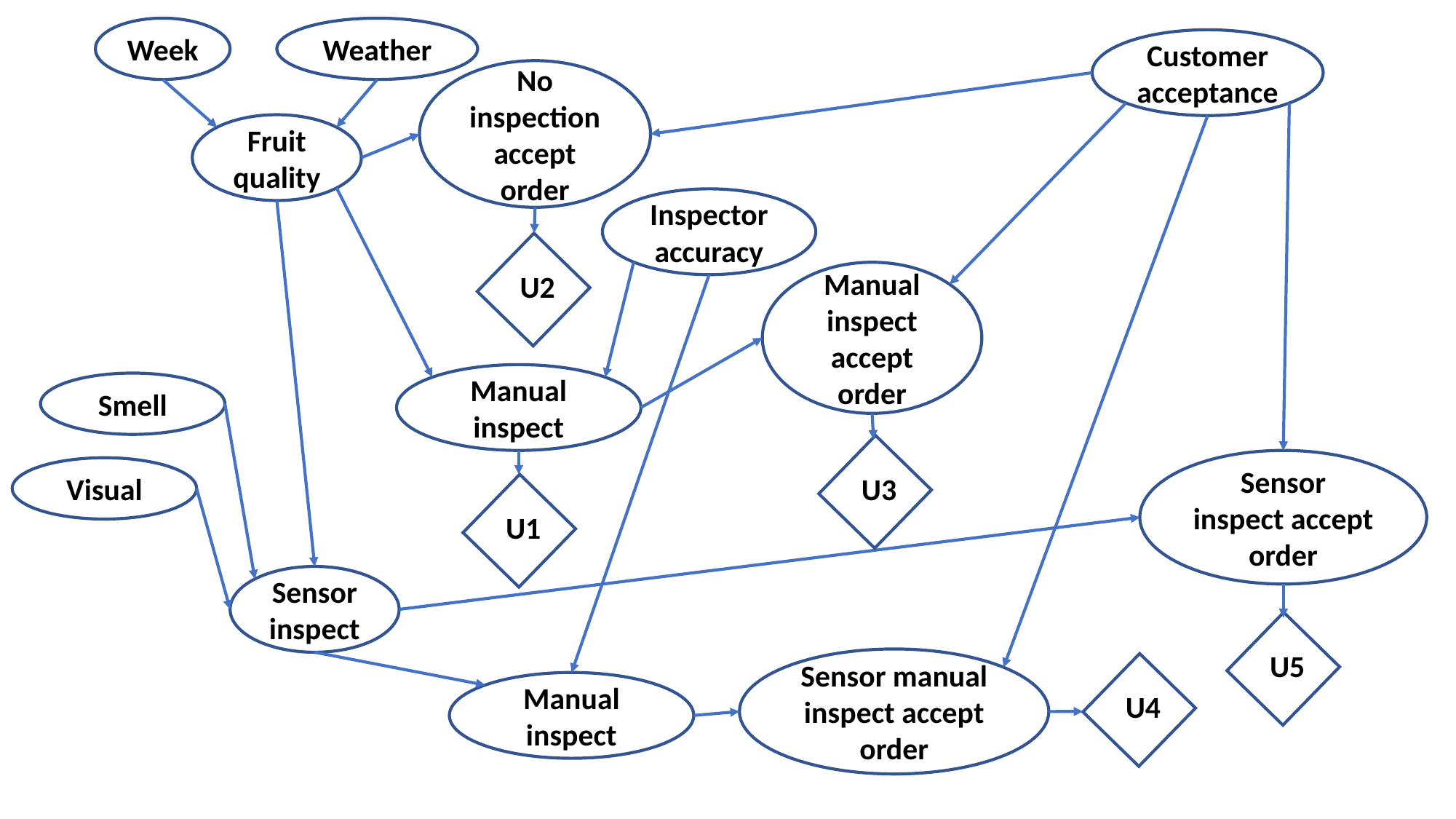

Weather
Week
Customer acceptance
No inspection accept order
Fruit quality
Inspector accuracy

U2
Manual inspect accept order
Manual inspect
Smell
Sensor inspect accept order

U3
Visual

U1
Sensor inspect

U5
Sensor manual inspect accept order

U4
Manual inspect